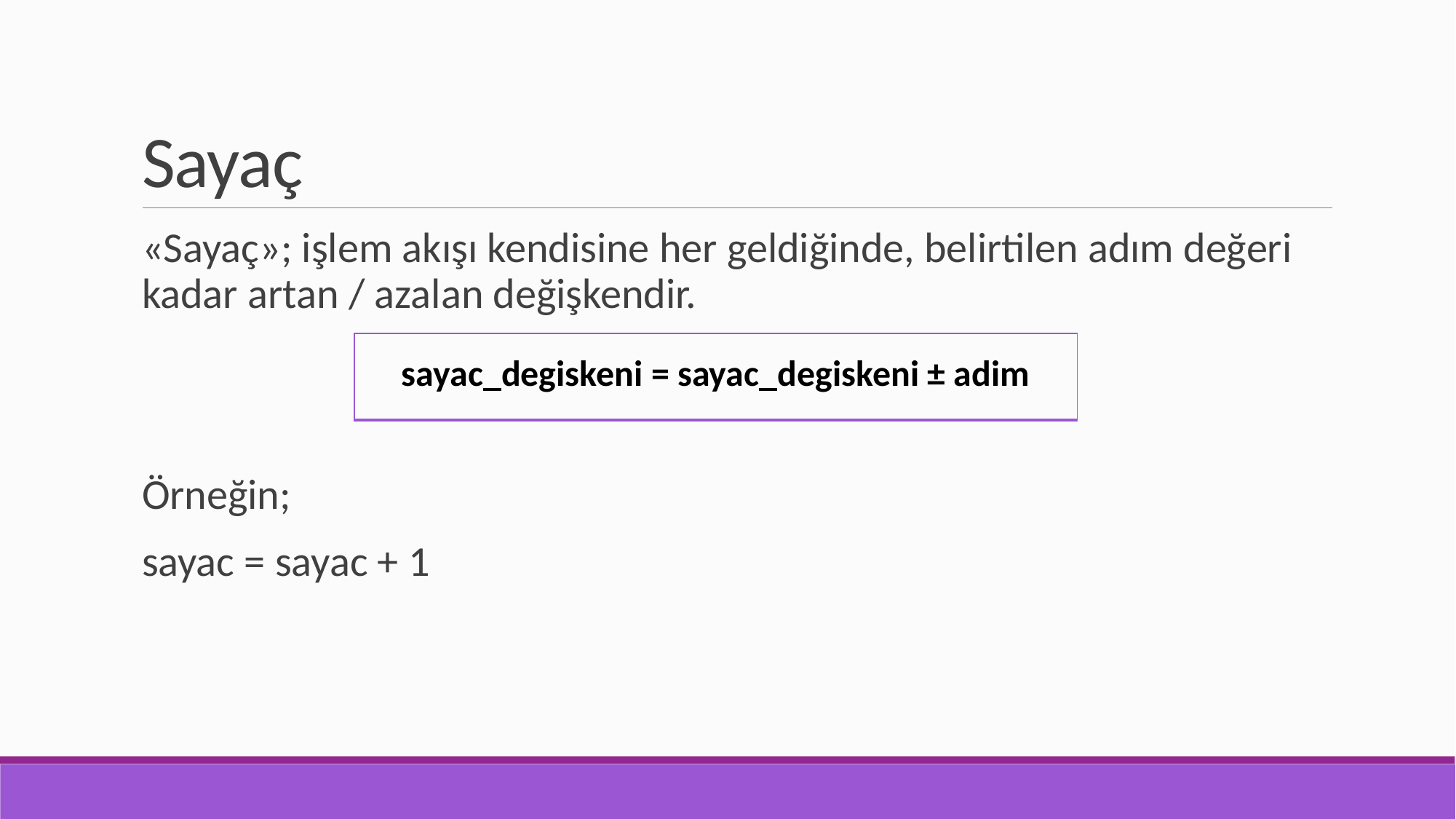

# Sayaç
«Sayaç»; işlem akışı kendisine her geldiğinde, belirtilen adım değeri kadar artan / azalan değişkendir.

Örneğin;
sayac = sayac + 1
| sayac\_degiskeni = sayac\_degiskeni ± adim |
| --- |